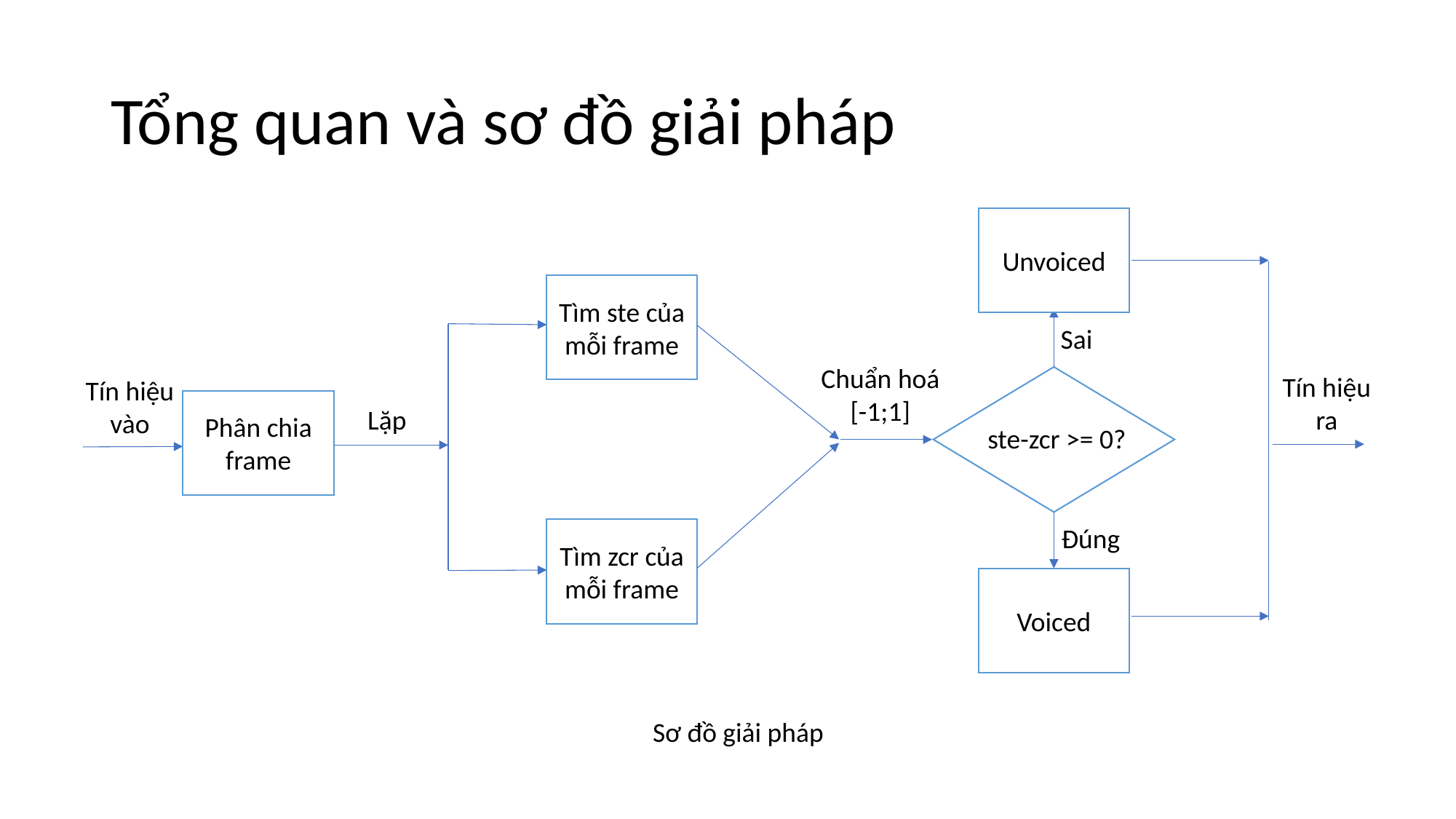

# Tổng quan và sơ đồ giải pháp
Unvoiced
Tìm ste của mỗi frame
Sai
Chuẩn hoá [-1;1]
Tín hiệu ra

Tín hiệu vào
Phân chia frame
Lặp
ste-zcr >= 0?
Đúng
Tìm zcr của mỗi frame
Voiced
Sơ đồ giải pháp